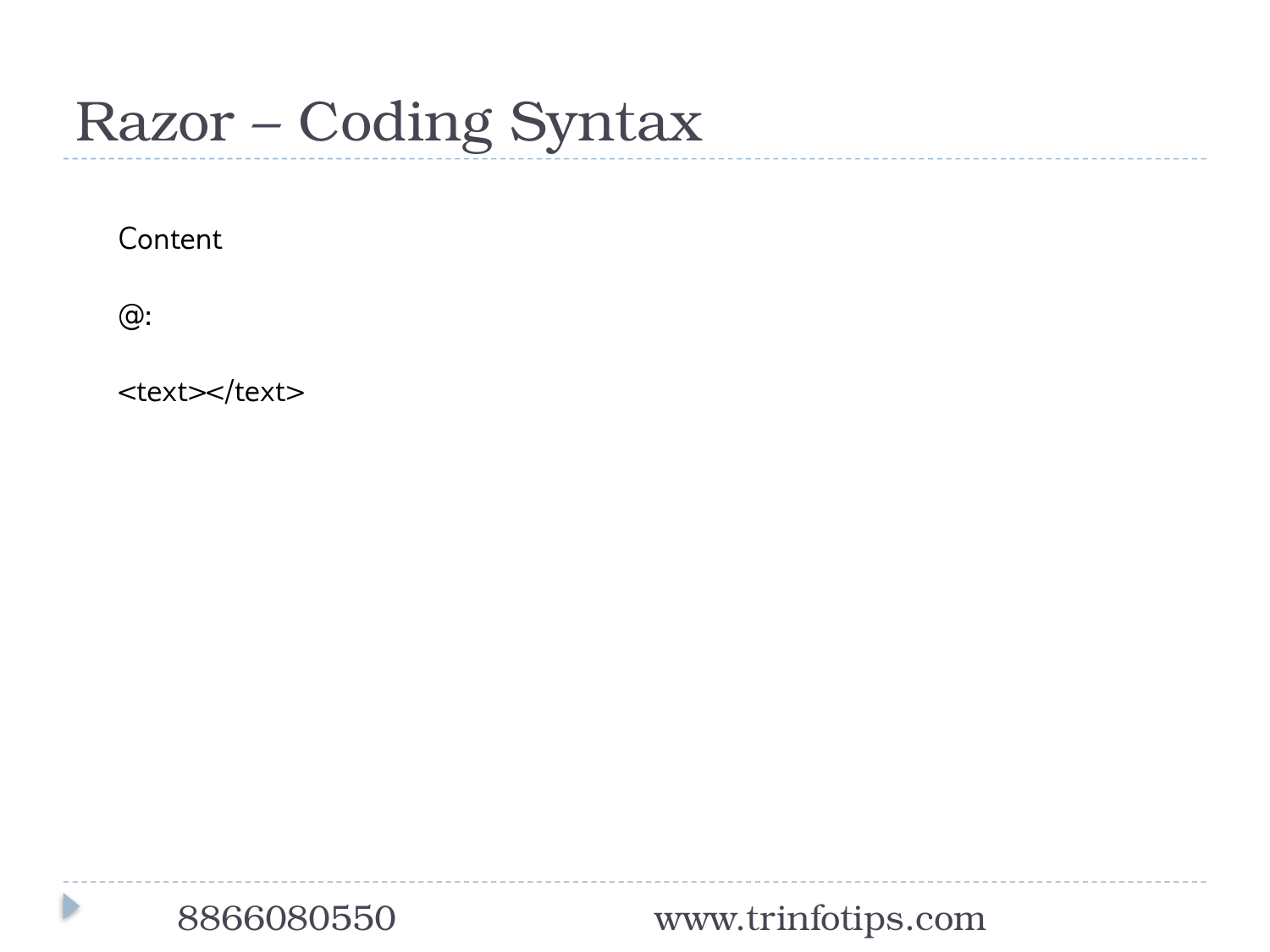

# Razor – Coding Syntax
Content

@:

<text></text>
8866080550                       www.trinfotips.com